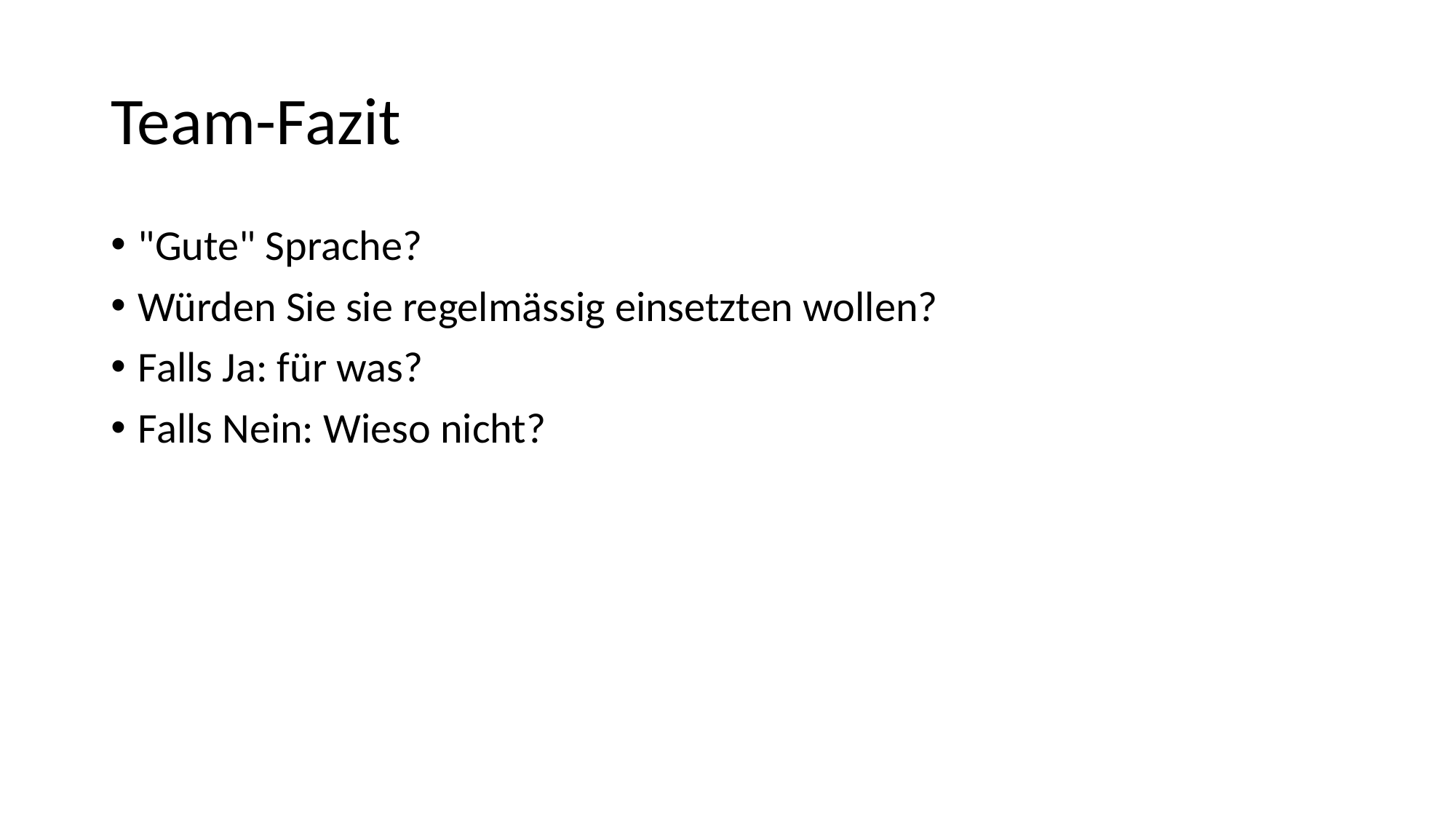

# Team-Fazit
"Gute" Sprache?
Würden Sie sie regelmässig einsetzten wollen?
Falls Ja: für was?
Falls Nein: Wieso nicht?